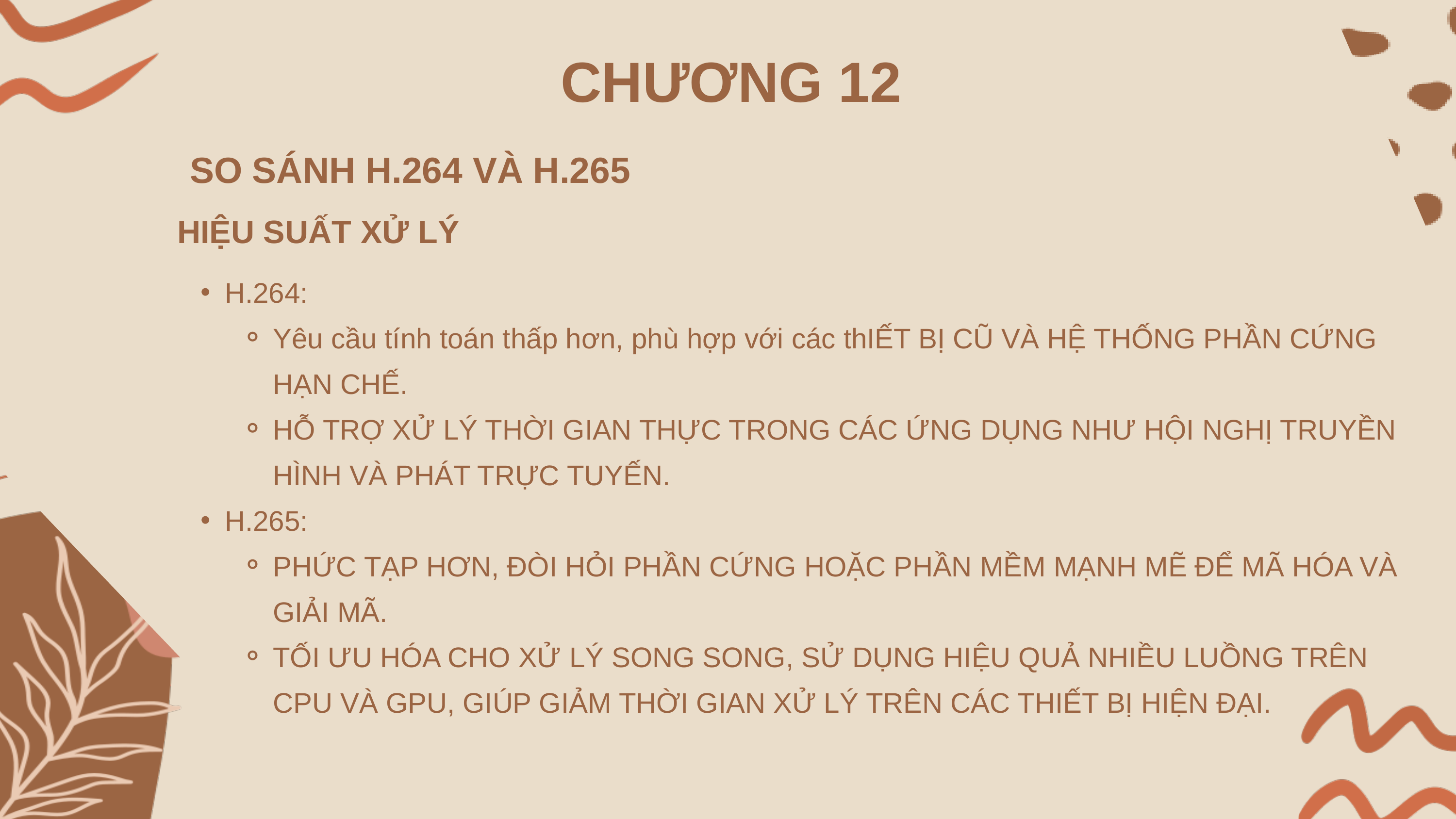

CHƯƠNG 12
SO SÁNH H.264 VÀ H.265
HIỆU SUẤT XỬ LÝ
H.264:
Yêu cầu tính toán thấp hơn, phù hợp với các thIẾT BỊ CŨ VÀ HỆ THỐNG PHẦN CỨNG HẠN CHẾ.
HỖ TRỢ XỬ LÝ THỜI GIAN THỰC TRONG CÁC ỨNG DỤNG NHƯ HỘI NGHỊ TRUYỀN HÌNH VÀ PHÁT TRỰC TUYẾN.
H.265:
PHỨC TẠP HƠN, ĐÒI HỎI PHẦN CỨNG HOẶC PHẦN MỀM MẠNH MẼ ĐỂ MÃ HÓA VÀ GIẢI MÃ.
TỐI ƯU HÓA CHO XỬ LÝ SONG SONG, SỬ DỤNG HIỆU QUẢ NHIỀU LUỒNG TRÊN CPU VÀ GPU, GIÚP GIẢM THỜI GIAN XỬ LÝ TRÊN CÁC THIẾT BỊ HIỆN ĐẠI.